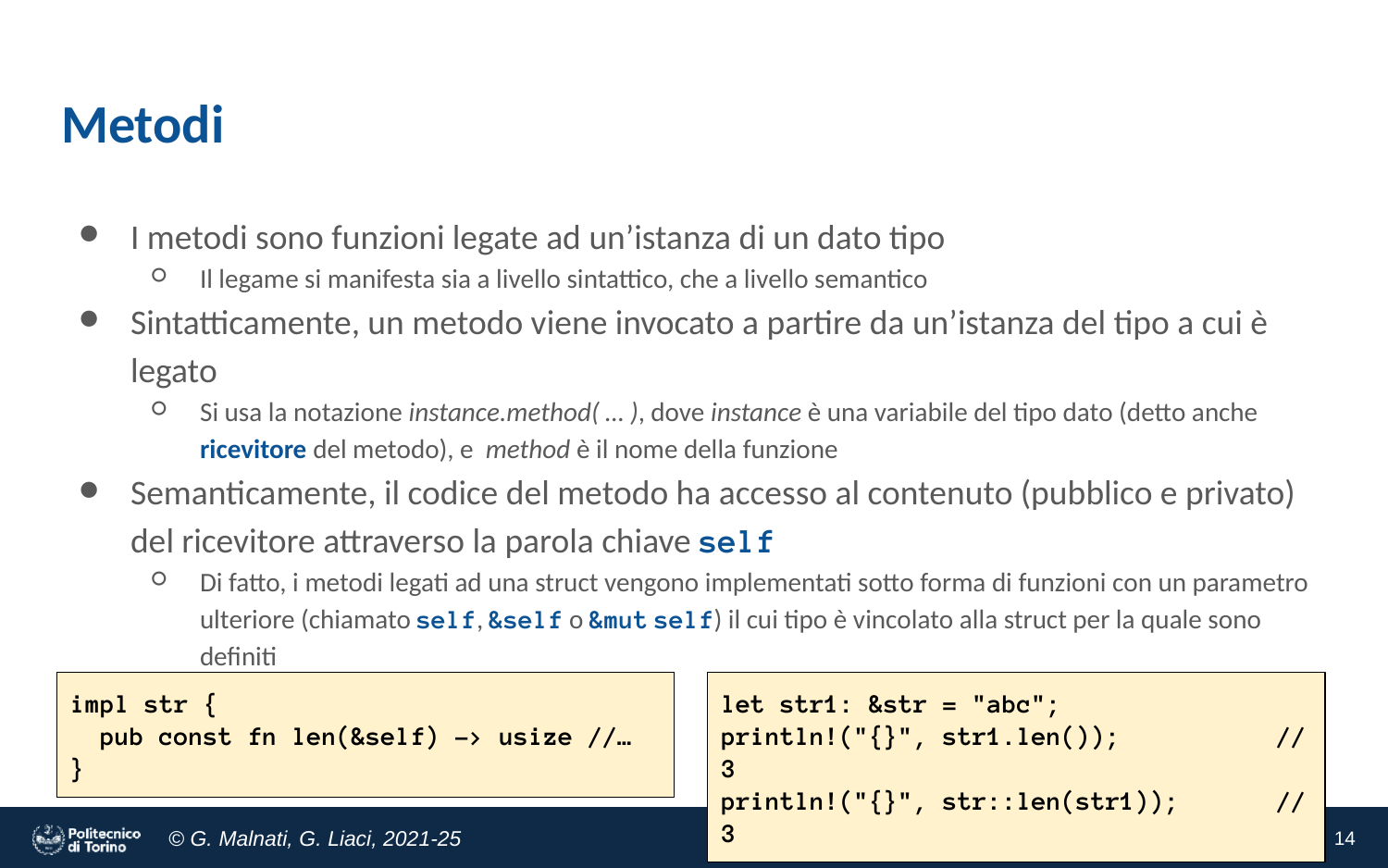

# Metodi
I metodi sono funzioni legate ad un’istanza di un dato tipo
Il legame si manifesta sia a livello sintattico, che a livello semantico
Sintatticamente, un metodo viene invocato a partire da un’istanza del tipo a cui è legato
Si usa la notazione instance.method( … ), dove instance è una variabile del tipo dato (detto anche ricevitore del metodo), e  method è il nome della funzione
Semanticamente, il codice del metodo ha accesso al contenuto (pubblico e privato) del ricevitore attraverso la parola chiave self
Di fatto, i metodi legati ad una struct vengono implementati sotto forma di funzioni con un parametro ulteriore (chiamato self, &self o &mut self) il cui tipo è vincolato alla struct per la quale sono definiti
impl str {
  pub const fn len(&self) -> usize //…
}
let str1: &str = "abc";
println!("{}", str1.len());		// 3
println!("{}", str::len(str1)); 	// 3
14